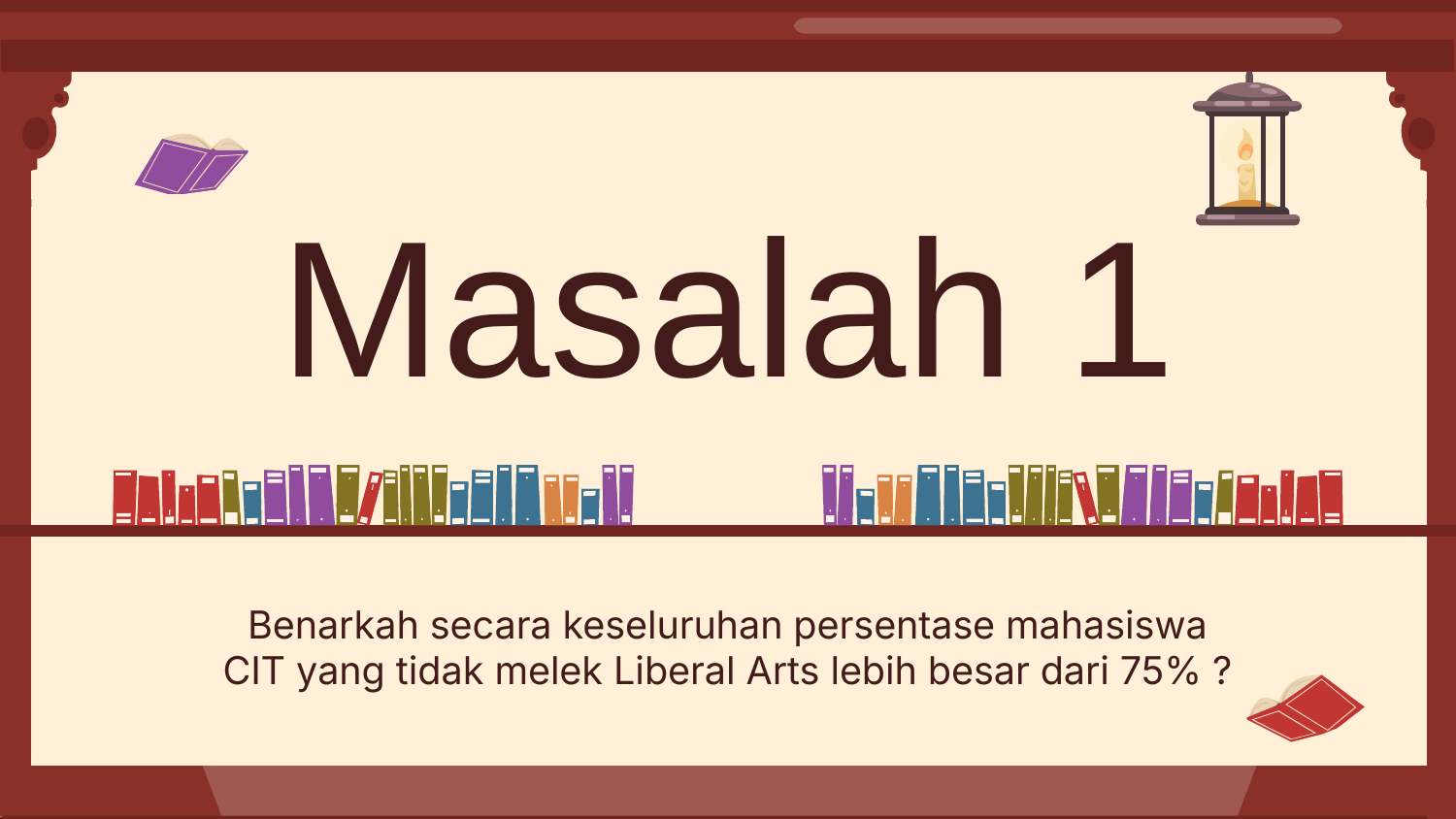

# Masalah 1

Benarkah secara keseluruhan persentase mahasiswa CIT yang tidak melek Liberal Arts lebih besar dari 75% ?